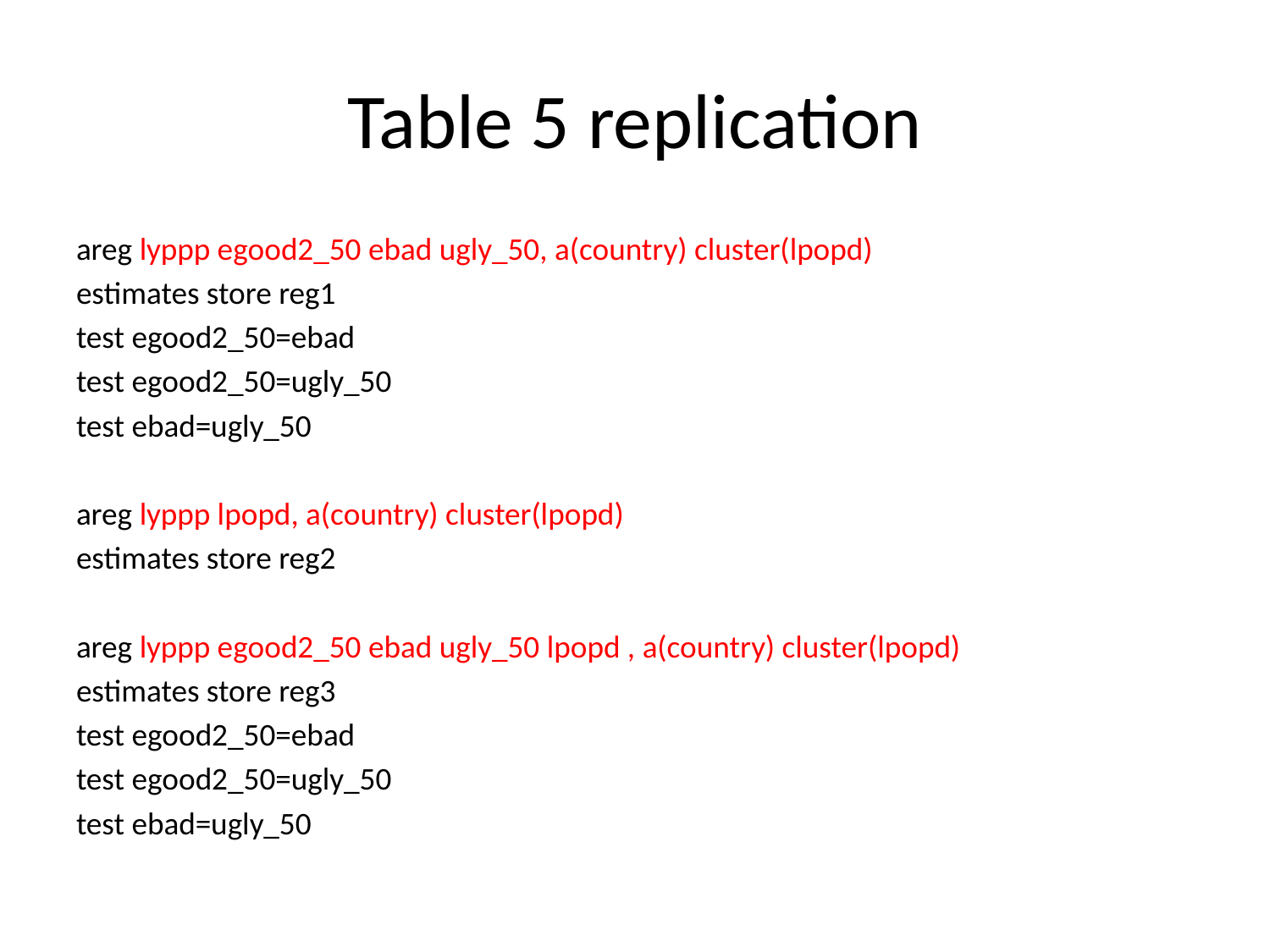

# Table 5 replication
areg lyppp egood2_50 ebad ugly_50, a(country) cluster(lpopd)
estimates store reg1
test egood2_50=ebad
test egood2_50=ugly_50
test ebad=ugly_50

areg lyppp lpopd, a(country) cluster(lpopd)
estimates store reg2

areg lyppp egood2_50 ebad ugly_50 lpopd , a(country) cluster(lpopd)
estimates store reg3
test egood2_50=ebad
test egood2_50=ugly_50
test ebad=ugly_50